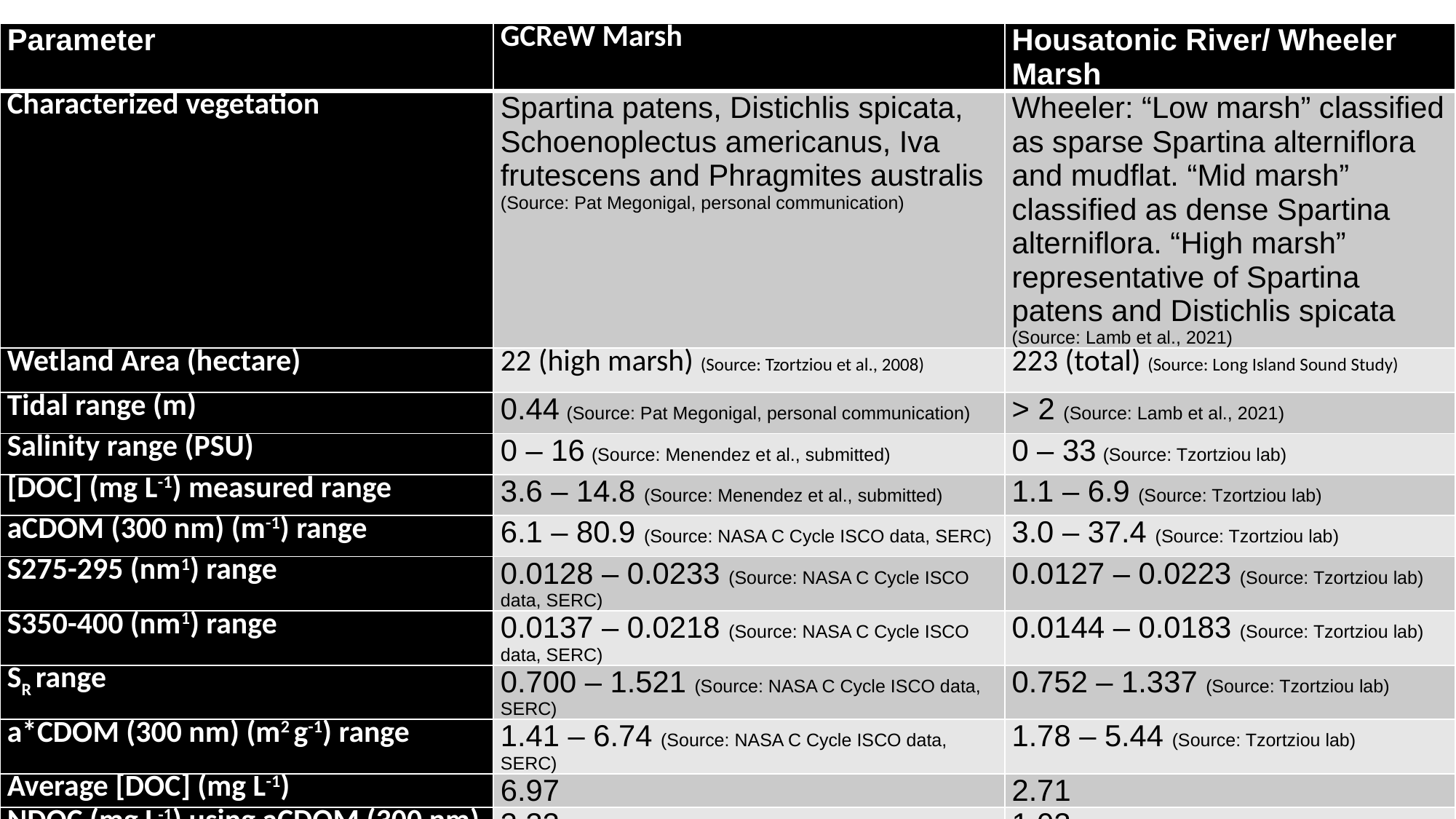

| Parameter | GCReW Marsh | Housatonic River/ Wheeler Marsh |
| --- | --- | --- |
| Characterized vegetation | Spartina patens, Distichlis spicata, Schoenoplectus americanus, Iva frutescens and Phragmites australis (Source: Pat Megonigal, personal communication) | Wheeler: “Low marsh” classified as sparse Spartina alterniflora and mudflat. “Mid marsh” classified as dense Spartina alterniflora. “High marsh” representative of Spartina patens and Distichlis spicata (Source: Lamb et al., 2021) |
| Wetland Area (hectare) | 22 (high marsh) (Source: Tzortziou et al., 2008) | 223 (total) (Source: Long Island Sound Study) |
| Tidal range (m) | 0.44 (Source: Pat Megonigal, personal communication) | > 2 (Source: Lamb et al., 2021) |
| Salinity range (PSU) | 0 – 16 (Source: Menendez et al., submitted) | 0 – 33 (Source: Tzortziou lab) |
| [DOC] (mg L-1) measured range | 3.6 – 14.8 (Source: Menendez et al., submitted) | 1.1 – 6.9 (Source: Tzortziou lab) |
| aCDOM (300 nm) (m-1) range | 6.1 – 80.9 (Source: NASA C Cycle ISCO data, SERC) | 3.0 – 37.4 (Source: Tzortziou lab) |
| S275-295 (nm1) range | 0.0128 – 0.0233 (Source: NASA C Cycle ISCO data, SERC) | 0.0127 – 0.0223 (Source: Tzortziou lab) |
| S350-400 (nm1) range | 0.0137 – 0.0218 (Source: NASA C Cycle ISCO data, SERC) | 0.0144 – 0.0183 (Source: Tzortziou lab) |
| SR range | 0.700 – 1.521 (Source: NASA C Cycle ISCO data, SERC) | 0.752 – 1.337 (Source: Tzortziou lab) |
| a\*CDOM (300 nm) (m2 g-1) range | 1.41 – 6.74 (Source: NASA C Cycle ISCO data, SERC) | 1.78 – 5.44 (Source: Tzortziou lab) |
| Average [DOC] (mg L-1) | 6.97 | 2.71 |
| NDOC (mg L-1) using aCDOM (300 nm) | 3.33 | 1.03 |
| Average NDOC percent | 48% | 38% |